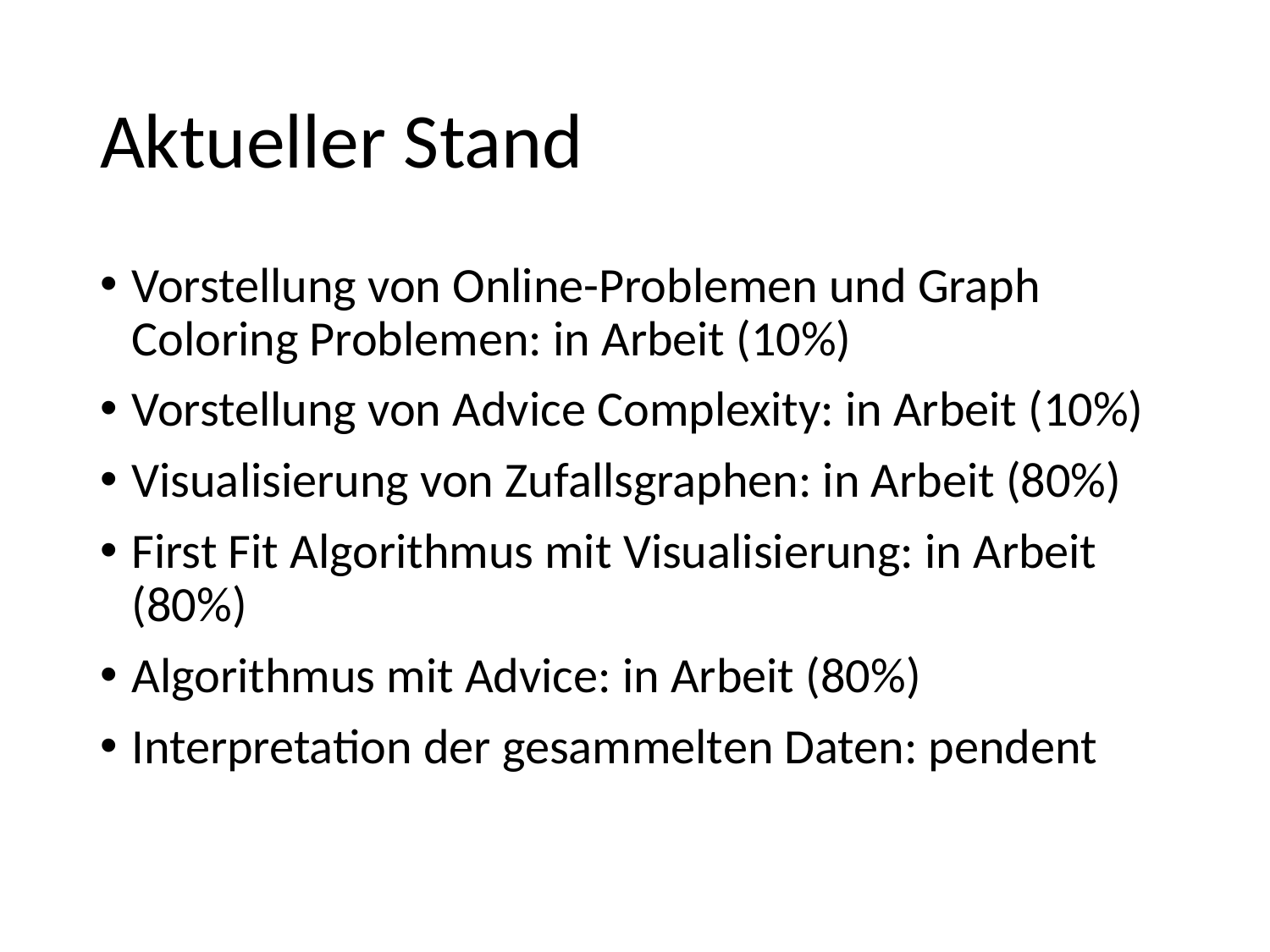

# Aktueller Stand
Vorstellung von Online-Problemen und Graph Coloring Problemen: in Arbeit (10%)
Vorstellung von Advice Complexity: in Arbeit (10%)
Visualisierung von Zufallsgraphen: in Arbeit (80%)
First Fit Algorithmus mit Visualisierung: in Arbeit (80%)
Algorithmus mit Advice: in Arbeit (80%)
Interpretation der gesammelten Daten: pendent